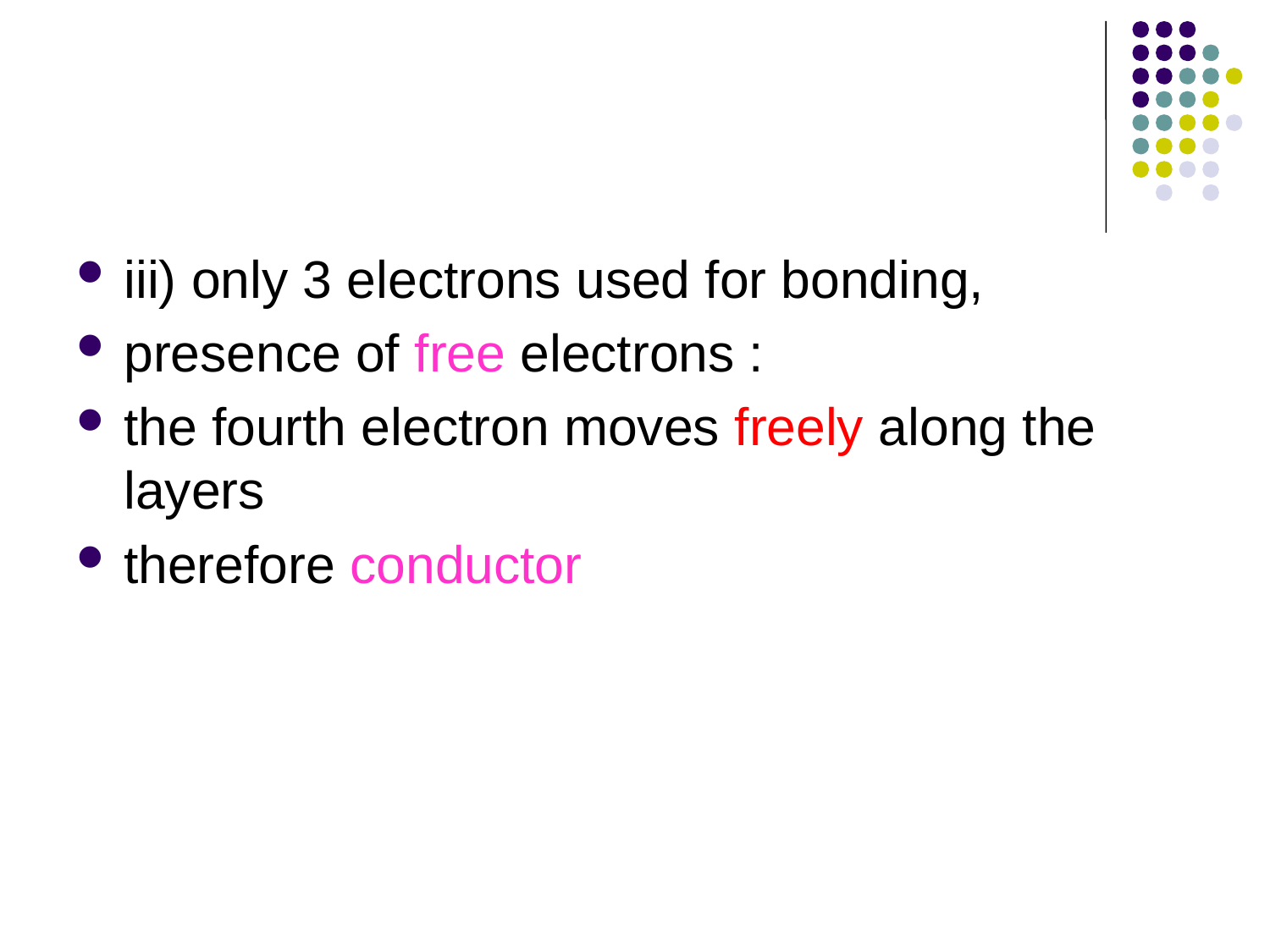

#
iii) only 3 electrons used for bonding,
presence of free electrons :
the fourth electron moves freely along the layers
therefore conductor